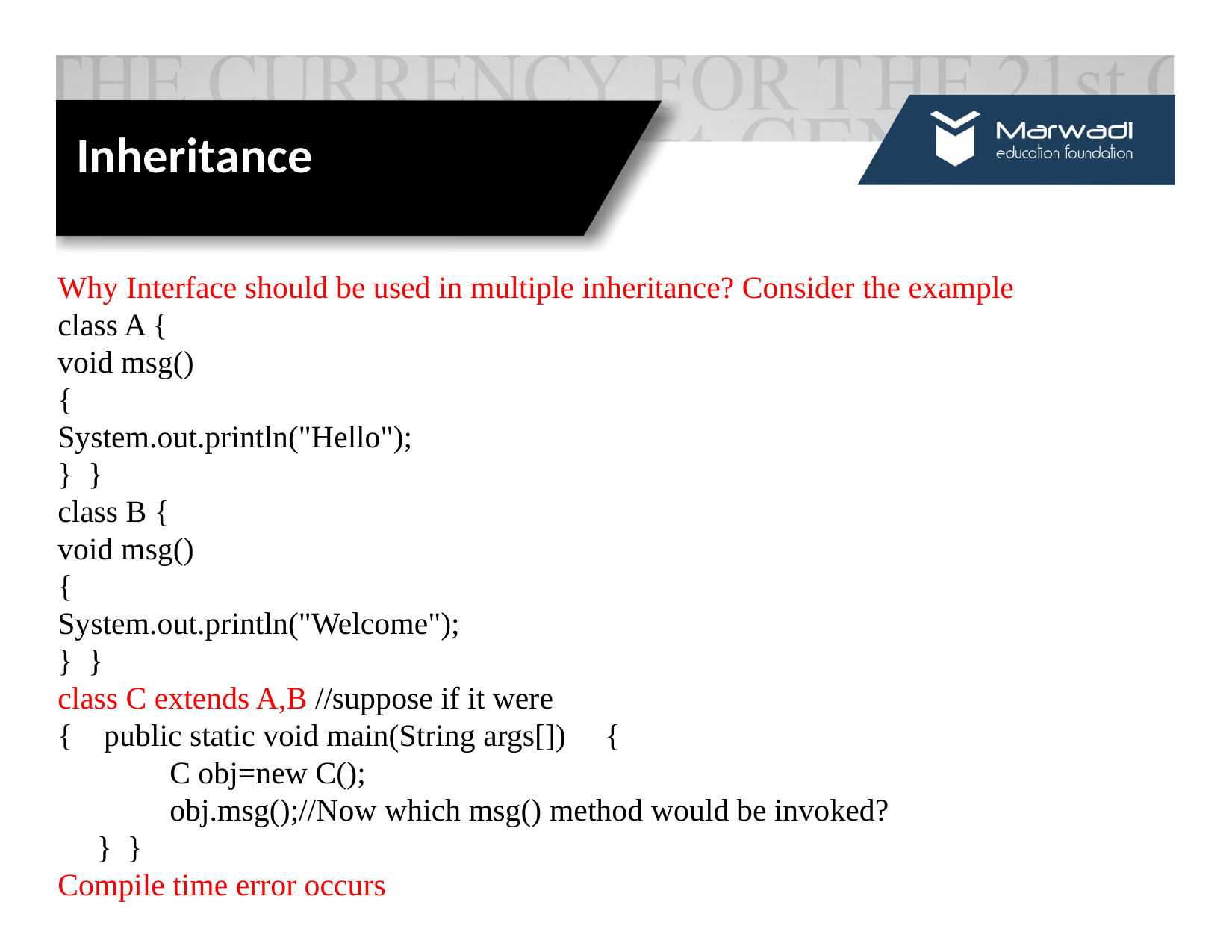

# Inheritance
Why Interface should be used in multiple inheritance? Consider the example
class A {
void msg()
{
System.out.println("Hello");
}  }
class B {
void msg()
{
System.out.println("Welcome");
}  }
class C extends A,B //suppose if it were
{    public static void main(String args[])     {
    	C obj=new C();
   	obj.msg();//Now which msg() method would be invoked?
     }  }
Compile time error occurs